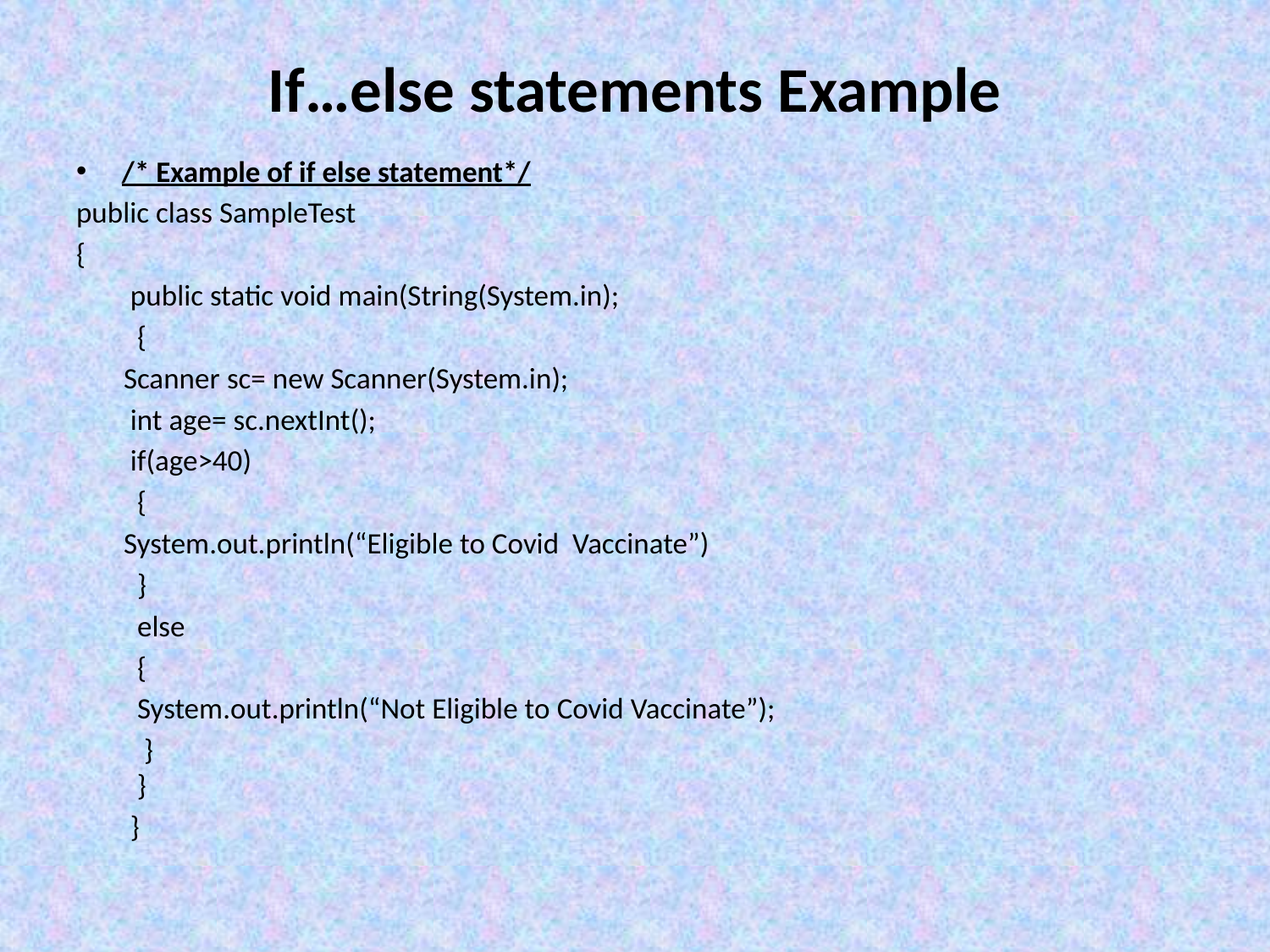

# If…else statements Example
/* Example of if else statement*/
public class SampleTest
{
        public static void main(String(System.in);
         {
       Scanner sc= new Scanner(System.in);
        int age= sc.nextInt();
        if(age>40)
         {
       System.out.println(“Eligible to Covid  Vaccinate”)
         }
         else
         {
         System.out.println(“Not Eligible to Covid Vaccinate”);
          }
         }
        }